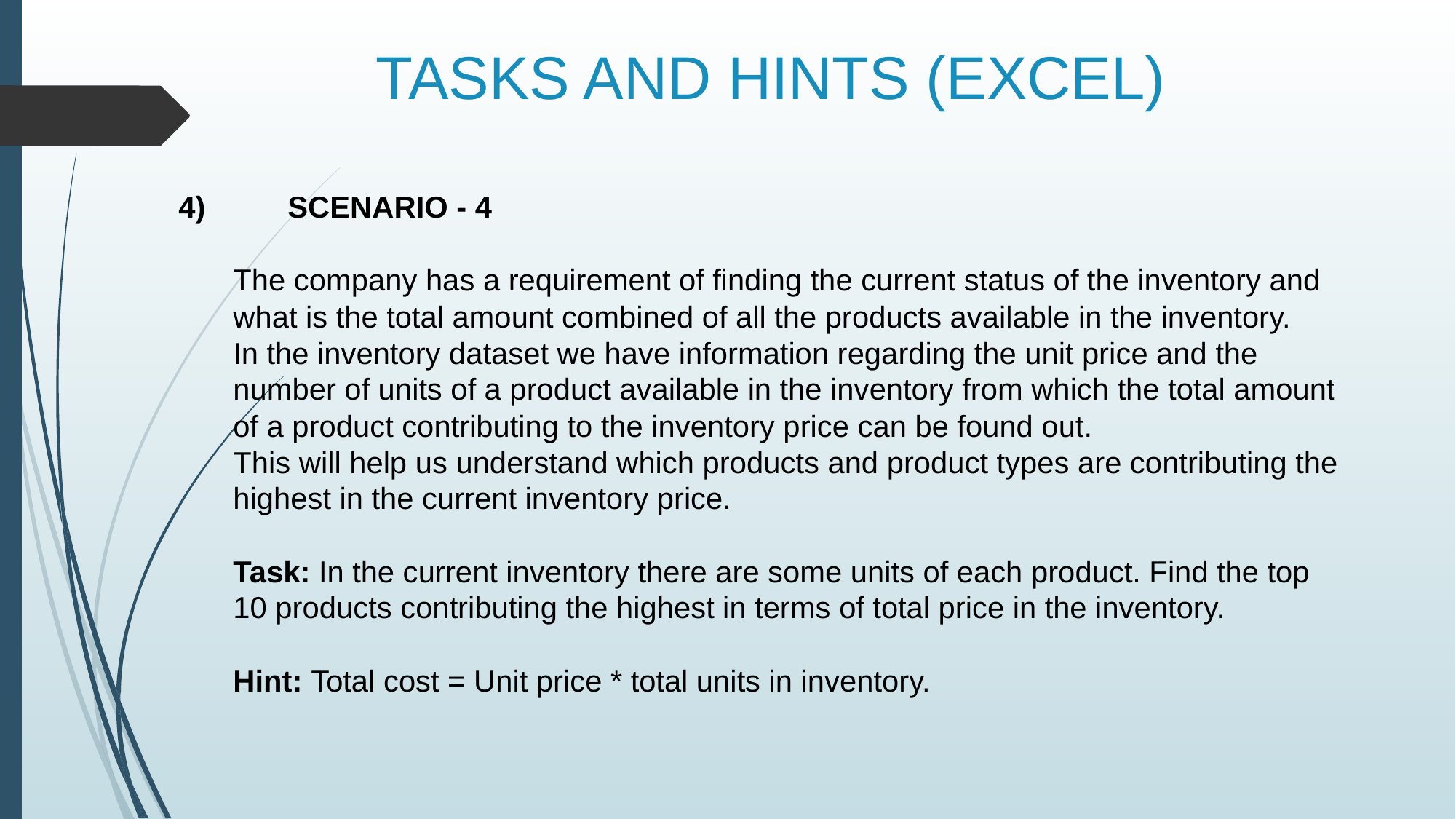

# TASKS AND HINTS (EXCEL)
4)	SCENARIO - 4

The company has a requirement of finding the current status of the inventory and what is the total amount combined of all the products available in the inventory.
In the inventory dataset we have information regarding the unit price and the number of units of a product available in the inventory from which the total amount of a product contributing to the inventory price can be found out.
This will help us understand which products and product types are contributing the highest in the current inventory price.

Task: In the current inventory there are some units of each product. Find the top 10 products contributing the highest in terms of total price in the inventory.

Hint: Total cost = Unit price * total units in inventory.